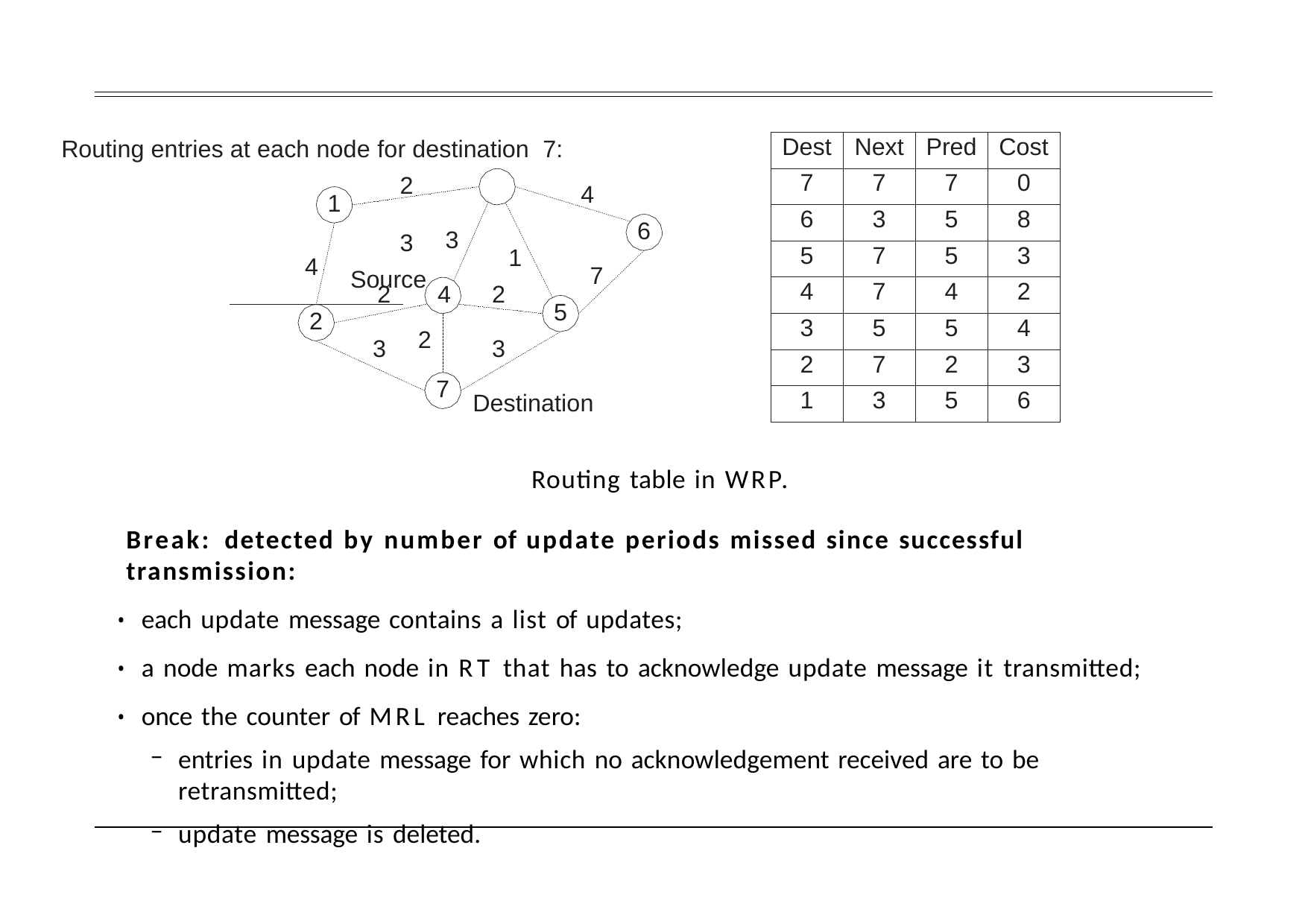

Routing entries at each node for destination 7:

| Dest | Next | Pred | Cost |
| --- | --- | --- | --- |
| 7 | 7 | 7 | 0 |
| 6 | 3 | 5 | 8 |
| 5 | 7 | 5 | 3 |
| 4 | 7 | 4 | 2 |
| 3 | 5 | 5 | 4 |
| 2 | 7 | 2 | 3 |
| 1 | 3 | 5 | 6 |
2	3
Source

4
1

6

3
1
4
7
2	4	2
5

2

2
3	3
7
Destination
 Routing table in WRP.

Break: detected by number of update periods missed since successful transmission:
each update message contains a list of updates;
a node marks each node in RT that has to acknowledge update message it transmitted;
once the counter of MRL reaches zero:
entries in update message for which no acknowledgement received are to be retransmitted;
update message is deleted.